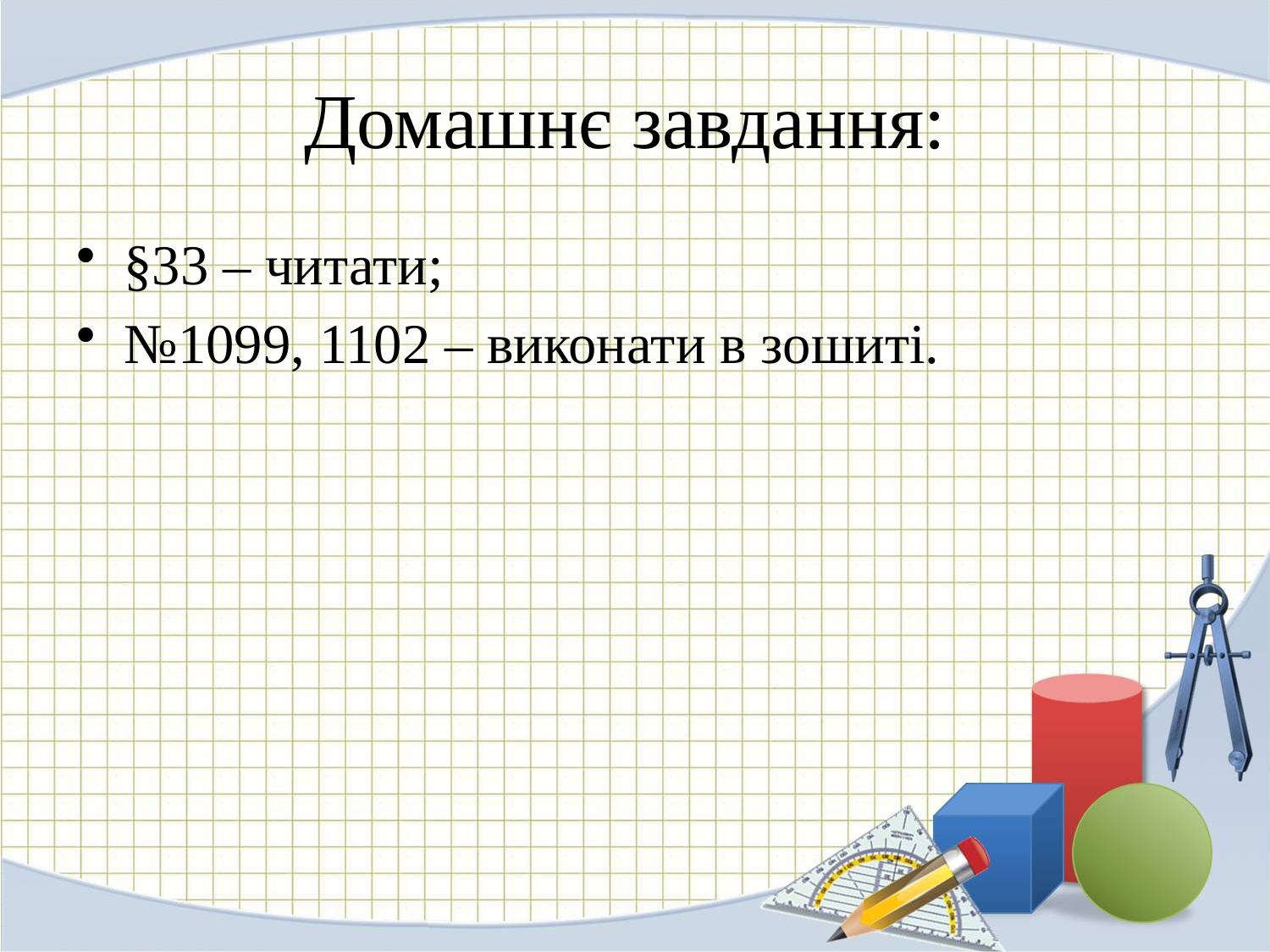

# Домашнє завдання:
§33 – читати;
№1099, 1102 – виконати в зошиті.